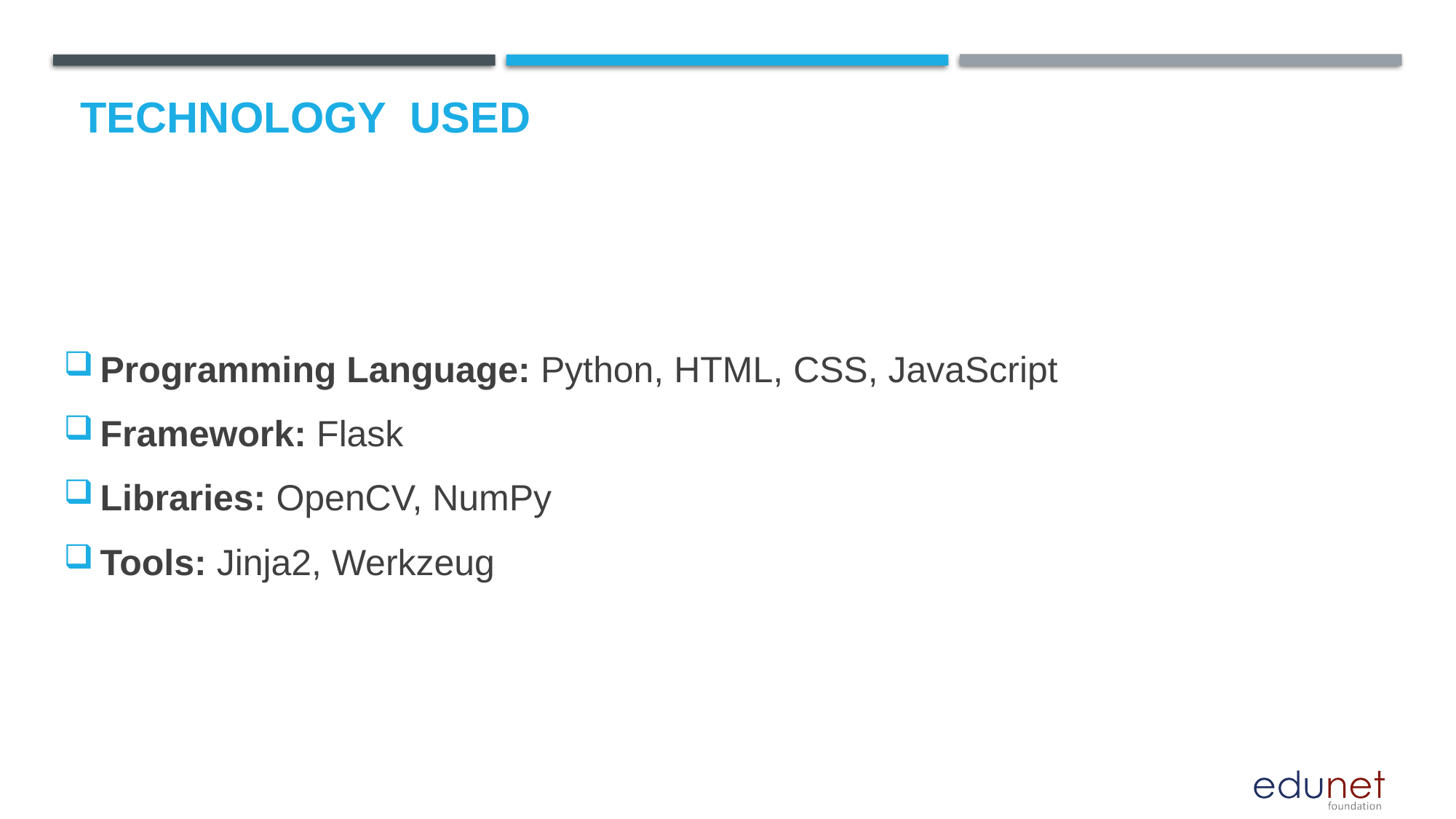

# Technology  used
Programming Language: Python, HTML, CSS, JavaScript
Framework: Flask
Libraries: OpenCV, NumPy
Tools: Jinja2, Werkzeug